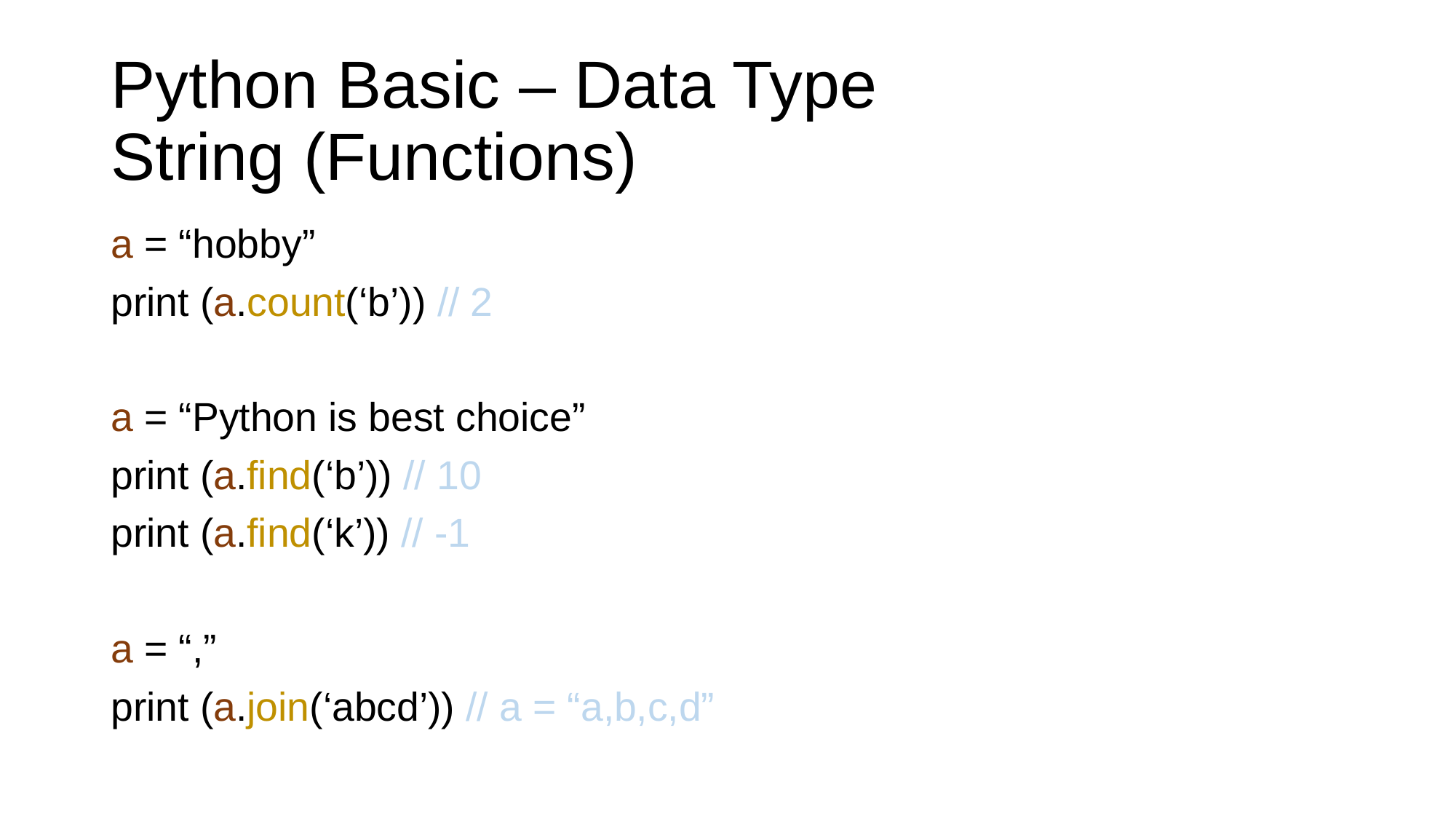

# Python Basic – Data Type String (Functions)
a = “hobby”
print (a.count(‘b’)) // 2

a = “Python is best choice”
print (a.find(‘b’)) // 10
print (a.find(‘k’)) // -1

a = “,”
print (a.join(‘abcd’)) // a = “a,b,c,d”